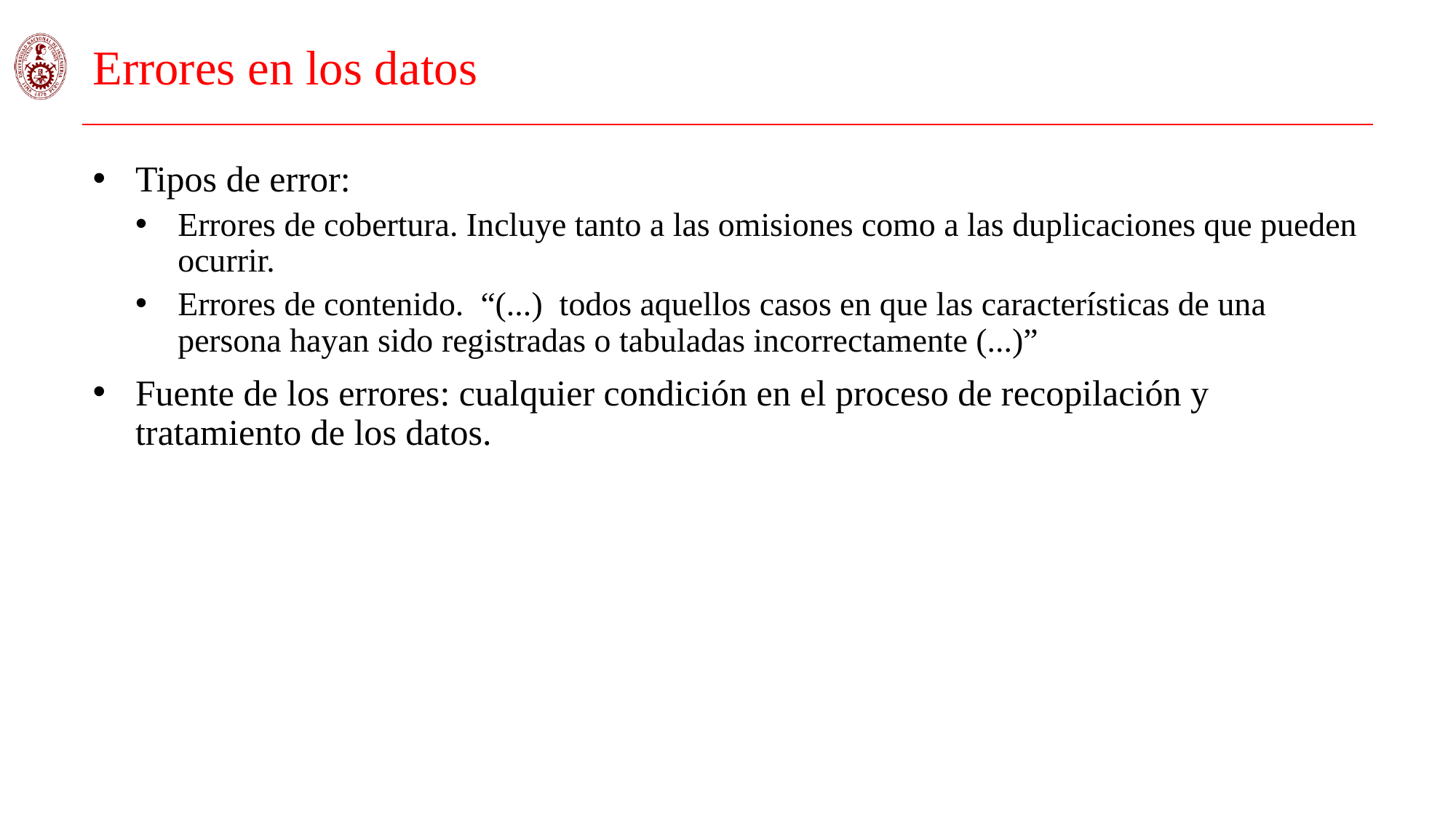

# Errores en los datos
Tipos de error:
Errores de cobertura. Incluye tanto a las omisiones como a las duplicaciones que pueden ocurrir.
Errores de contenido.  “(...)  todos aquellos casos en que las características de una persona hayan sido registradas o tabuladas incorrectamente (...)”
Fuente de los errores: cualquier condición en el proceso de recopilación y tratamiento de los datos.